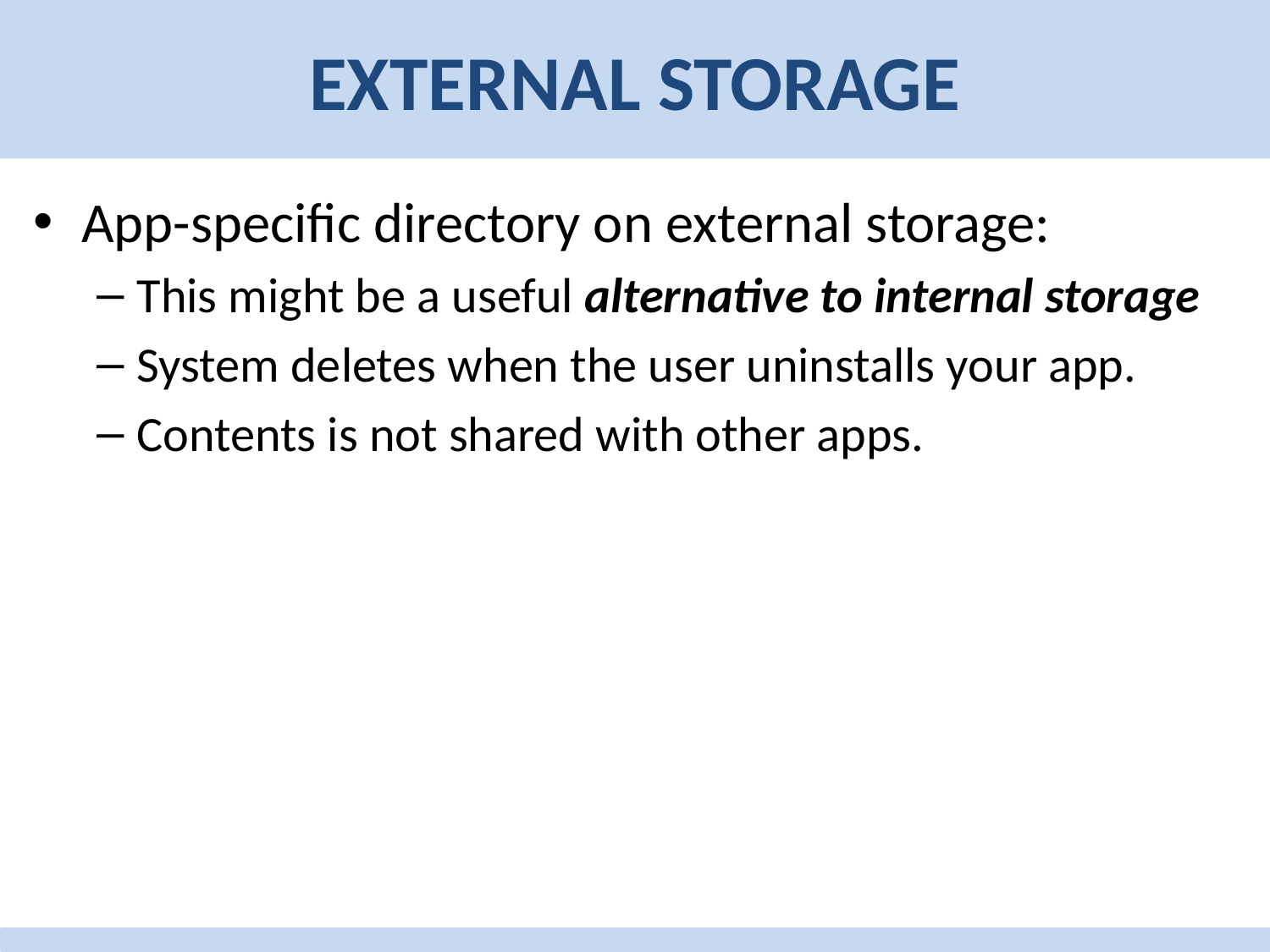

# External storage
App-specific directory on external storage:
This might be a useful alternative to internal storage
System deletes when the user uninstalls your app.
Contents is not shared with other apps.